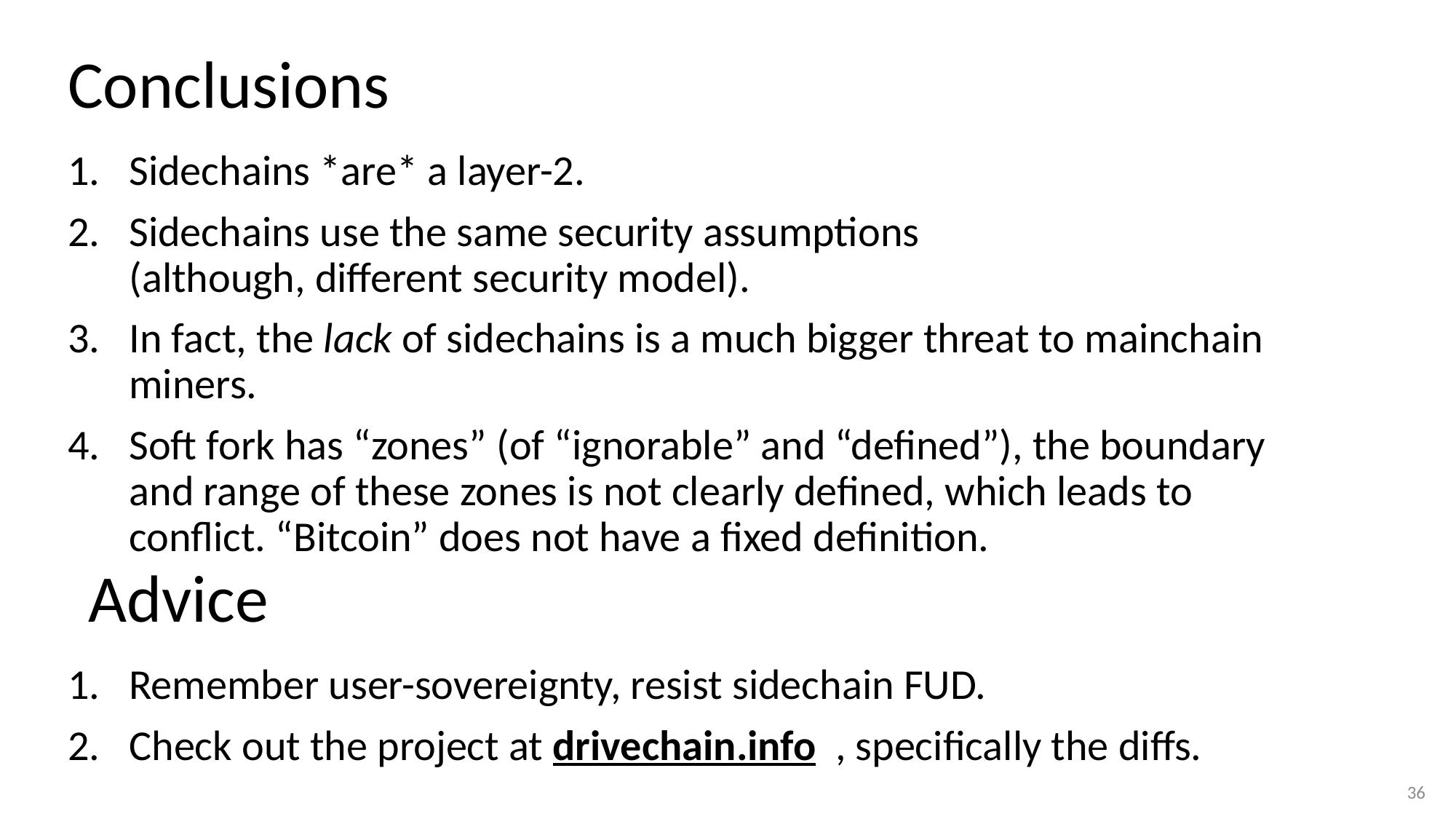

# Conclusions
Sidechains *are* a layer-2.
Sidechains use the same security assumptions
(although, different security model).
In fact, the lack of sidechains is a much bigger threat to mainchain miners.
Soft fork has “zones” (of “ignorable” and “defined”), the boundary and range of these zones is not clearly defined, which leads to conflict. “Bitcoin” does not have a fixed definition.

Advice
Remember user-sovereignty, resist sidechain FUD.
Check out the project at drivechain.info  , specifically the diffs.

36